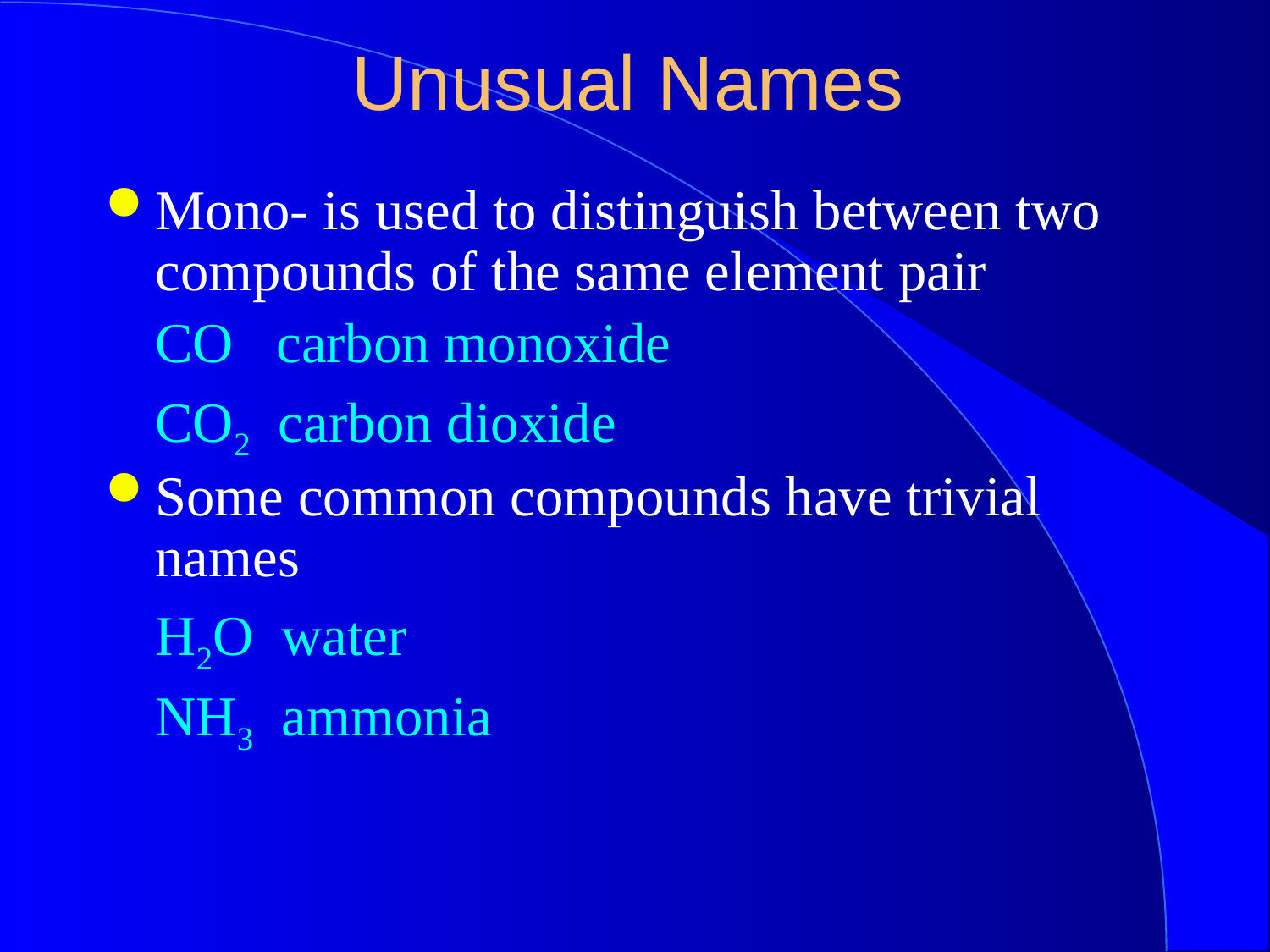

Unusual Names
Mono- is used to distinguish between two compounds of the same element pair
CO   carbon monoxide
CO2  carbon dioxide
Some common compounds have trivial names
H2O  water
NH3  ammonia